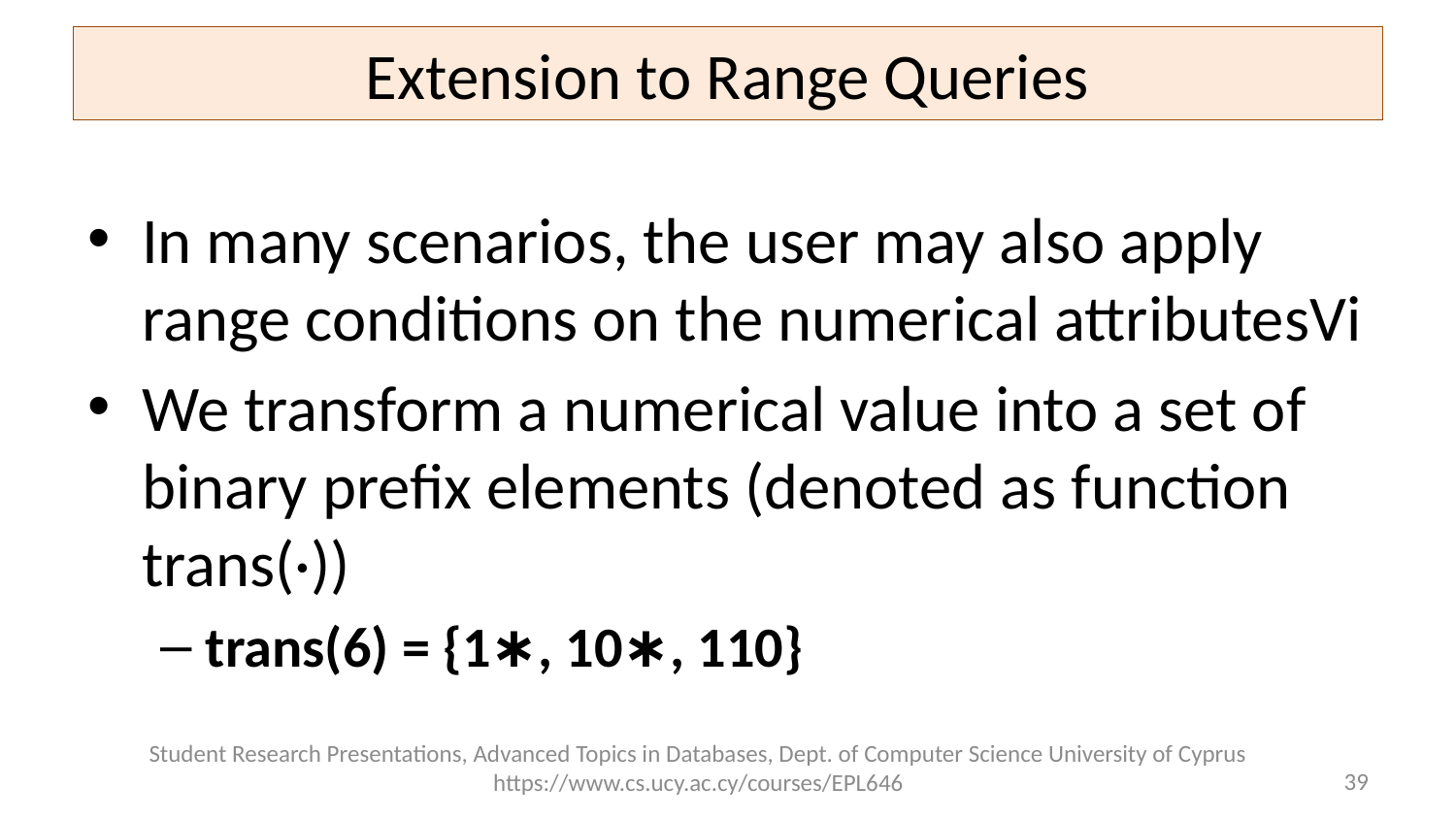

# Extension to Range Queries
In many scenarios, the user may also apply range conditions on the numerical attributesVi
We transform a numerical value into a set of binary prefix elements (denoted as function trans(·))
trans(6) = {1∗, 10∗, 110}
Student Research Presentations, Advanced Topics in Databases, Dept. of Computer Science University of Cyprus https://www.cs.ucy.ac.cy/courses/EPL646
39